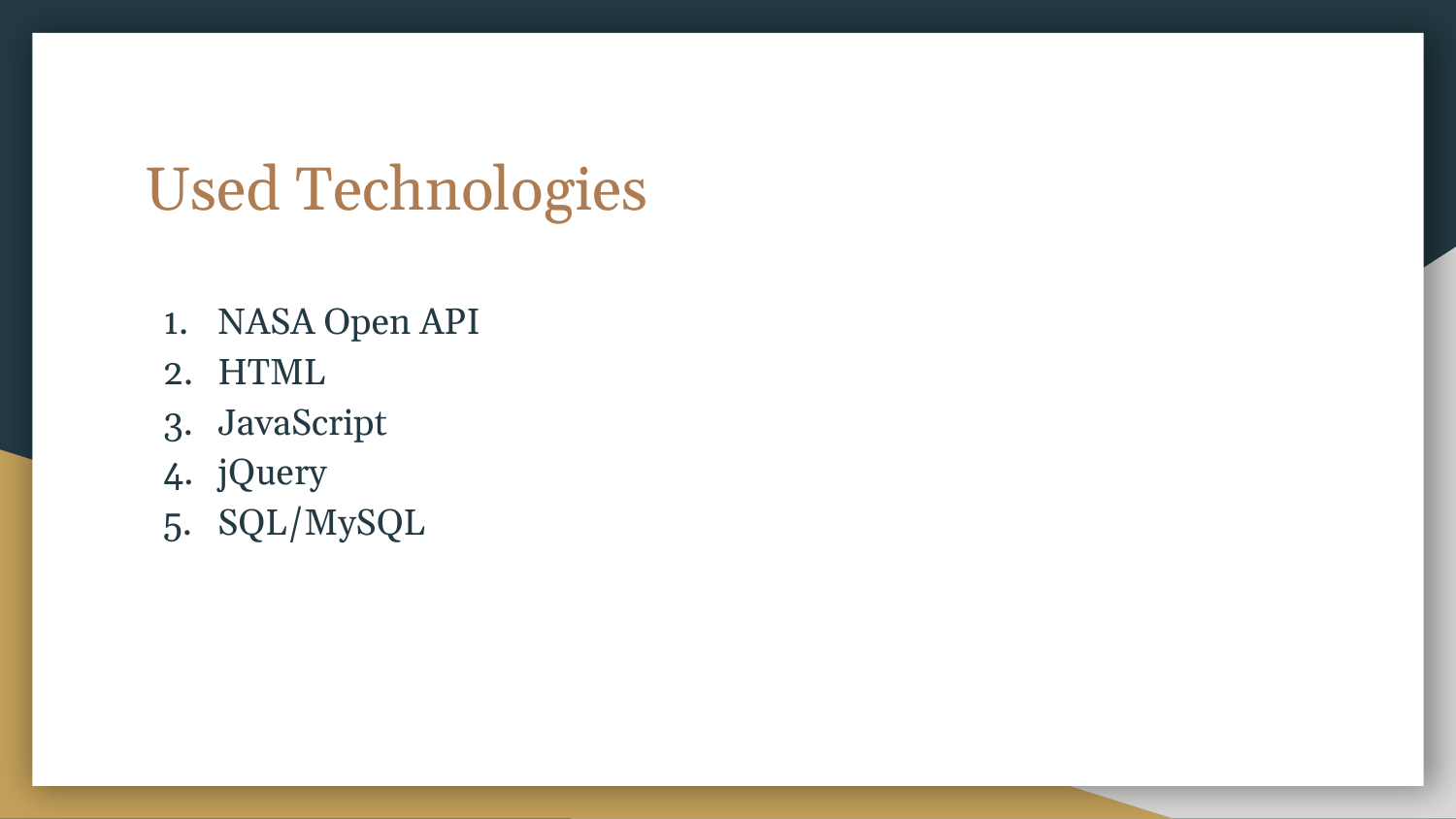

# Used Technologies
NASA Open API
HTML
JavaScript
jQuery
SQL/MySQL